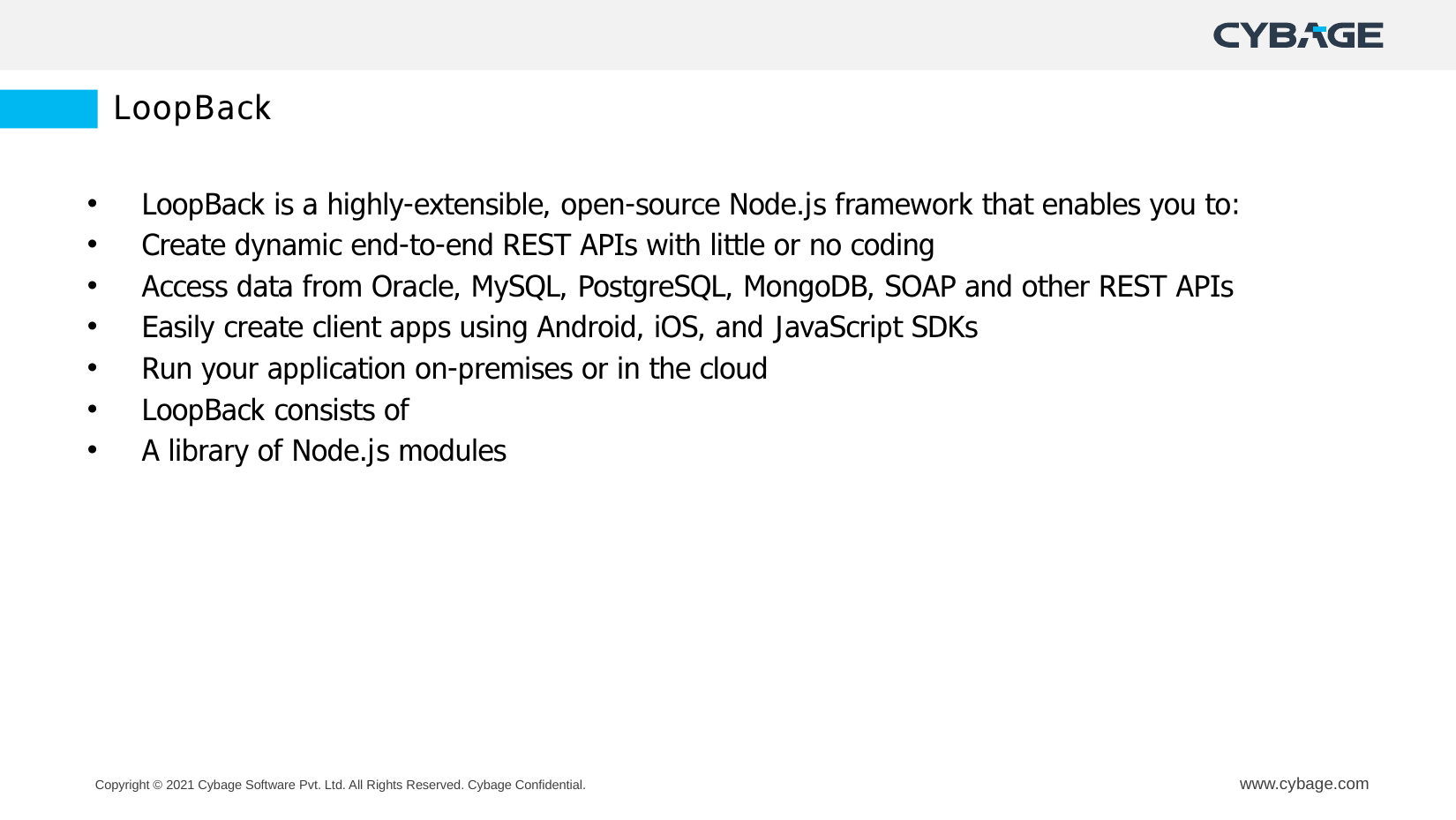

# LoopBack
LoopBack is a highly-extensible, open-source Node.js framework that enables you to:
Create dynamic end-to-end REST APIs with little or no coding
Access data from Oracle, MySQL, PostgreSQL, MongoDB, SOAP and other REST APIs
Easily create client apps using Android, iOS, and JavaScript SDKs
Run your application on-premises or in the cloud
LoopBack consists of
A library of Node.js modules